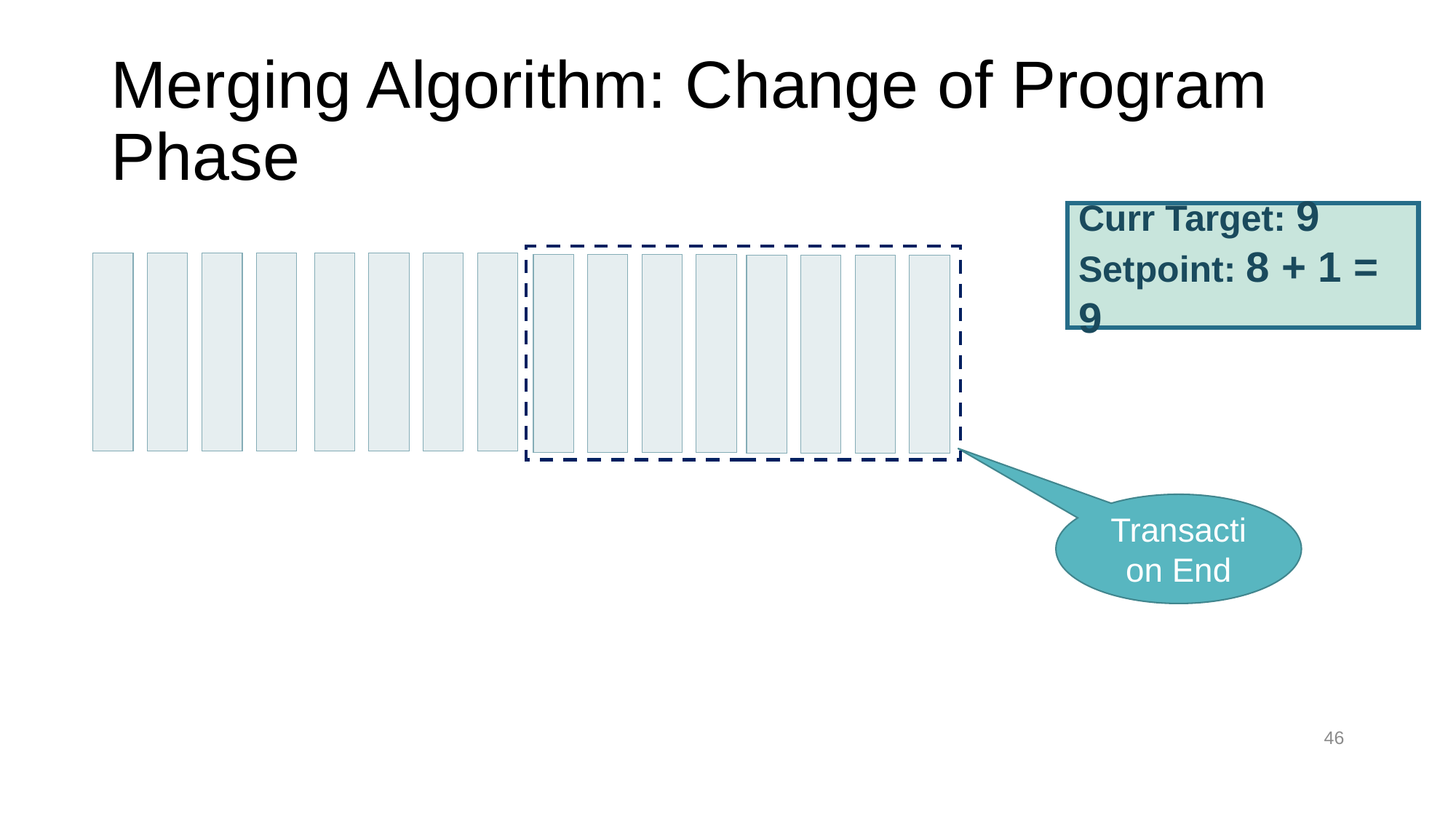

# Merging Algorithm: Change of Program Phase
Curr Target: 9
Setpoint: 8 + 1 = 9

Transaction End
46